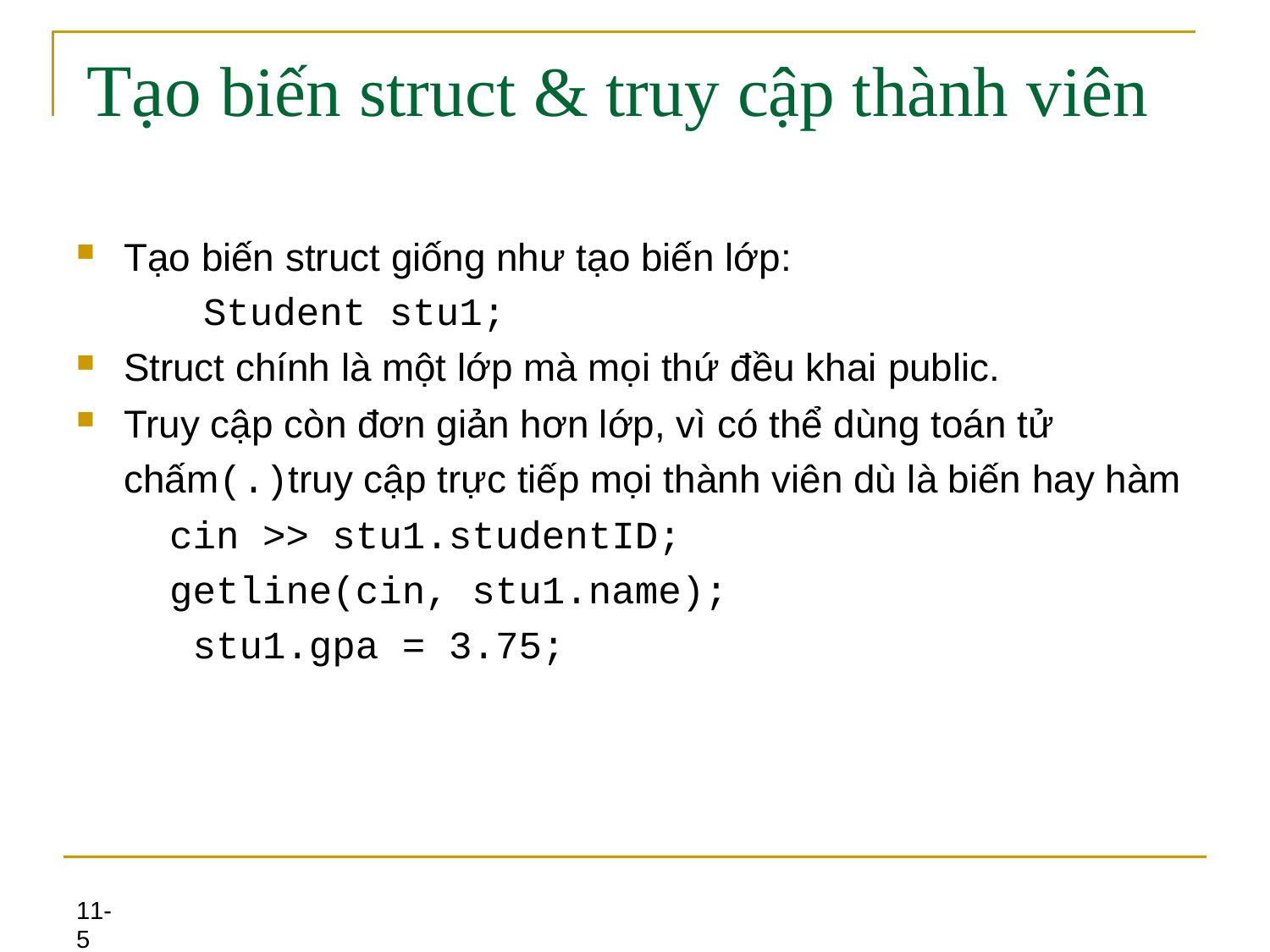

# Tạo biến struct & truy cập thành viên
Tạo biến struct giống như tạo biến lớp:
Student stu1;
Struct chính là một lớp mà mọi thứ đều khai public.
Truy cập còn đơn giản hơn lớp, vì có thể dùng toán tử  chấm(.)truy cập trực tiếp mọi thành viên dù là biến hay hàm
cin >> stu1.studentID;  getline(cin, stu1.name);  stu1.gpa = 3.75;
11-5